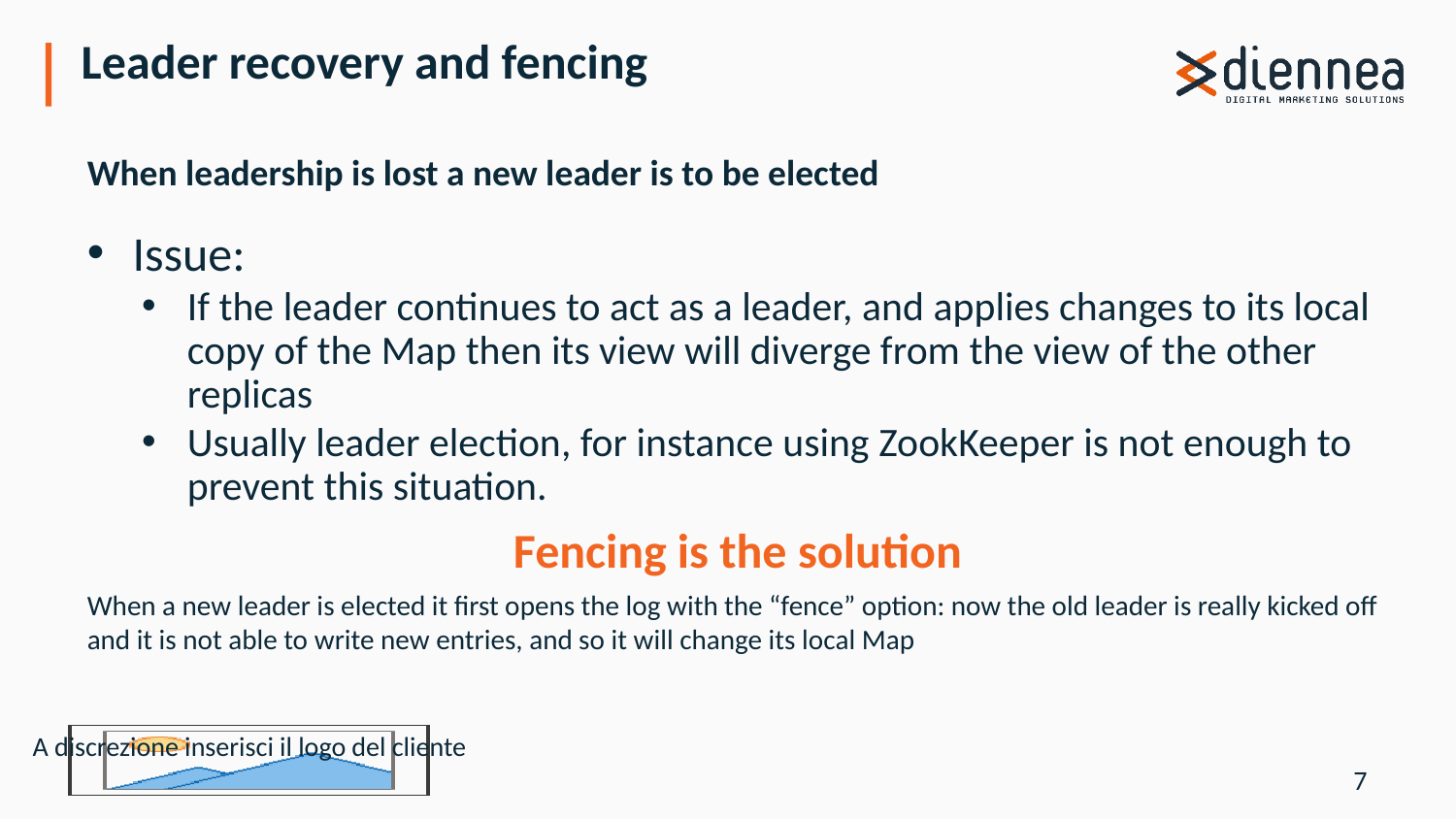

# Leader recovery and fencing
When leadership is lost a new leader is to be elected

Issue:
If the leader continues to act as a leader, and applies changes to its local copy of the Map then its view will diverge from the view of the other replicas
Usually leader election, for instance using ZookKeeper is not enough to prevent this situation.
Fencing is the solution
When a new leader is elected it first opens the log with the “fence” option: now the old leader is really kicked off and it is not able to write new entries, and so it will change its local Map